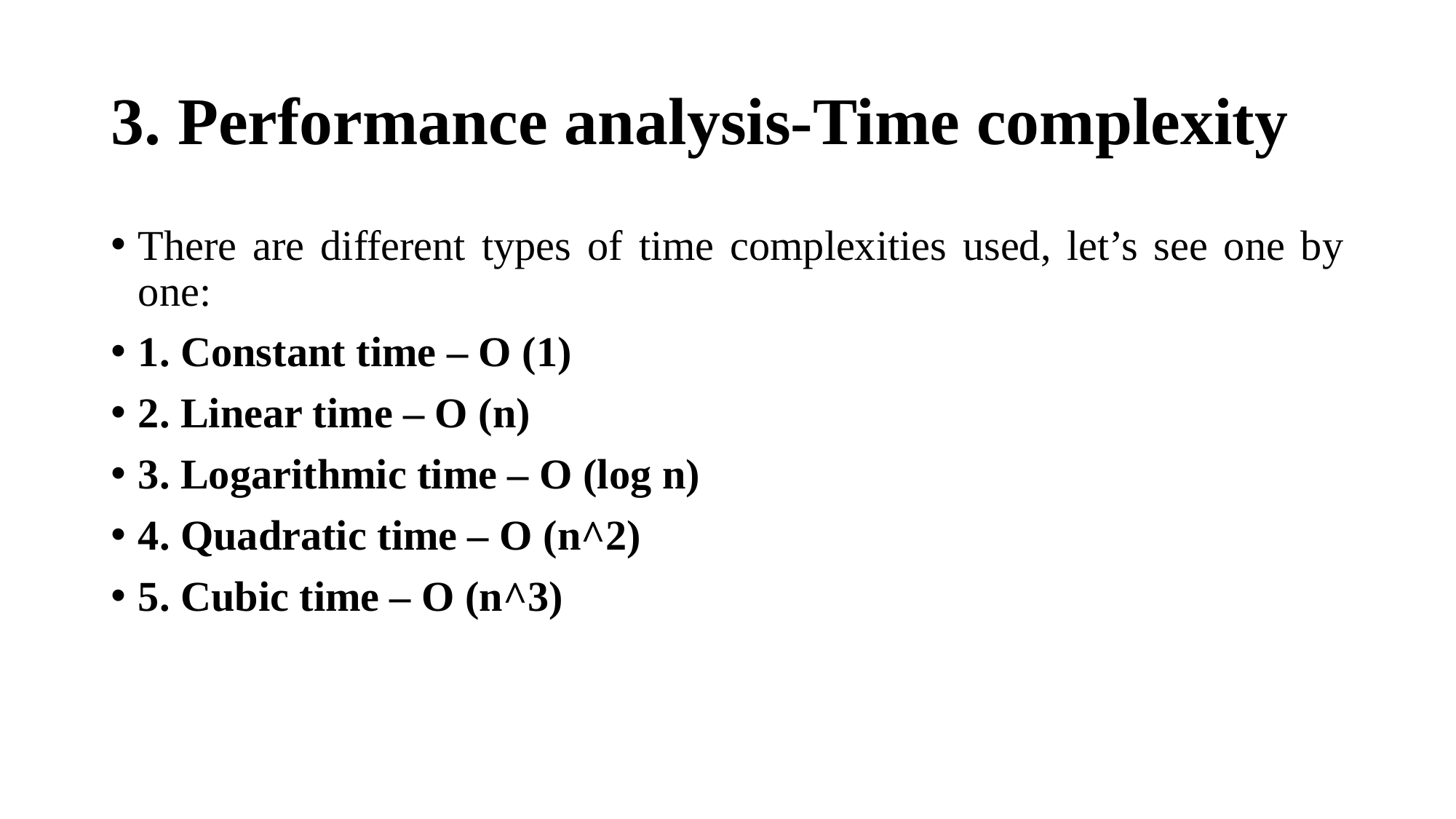

# 3. Performance analysis-Time complexity
There are different types of time complexities used, let’s see one by one:
1. Constant time – O (1)
2. Linear time – O (n)
3. Logarithmic time – O (log n)
4. Quadratic time – O (n^2)
5. Cubic time – O (n^3)